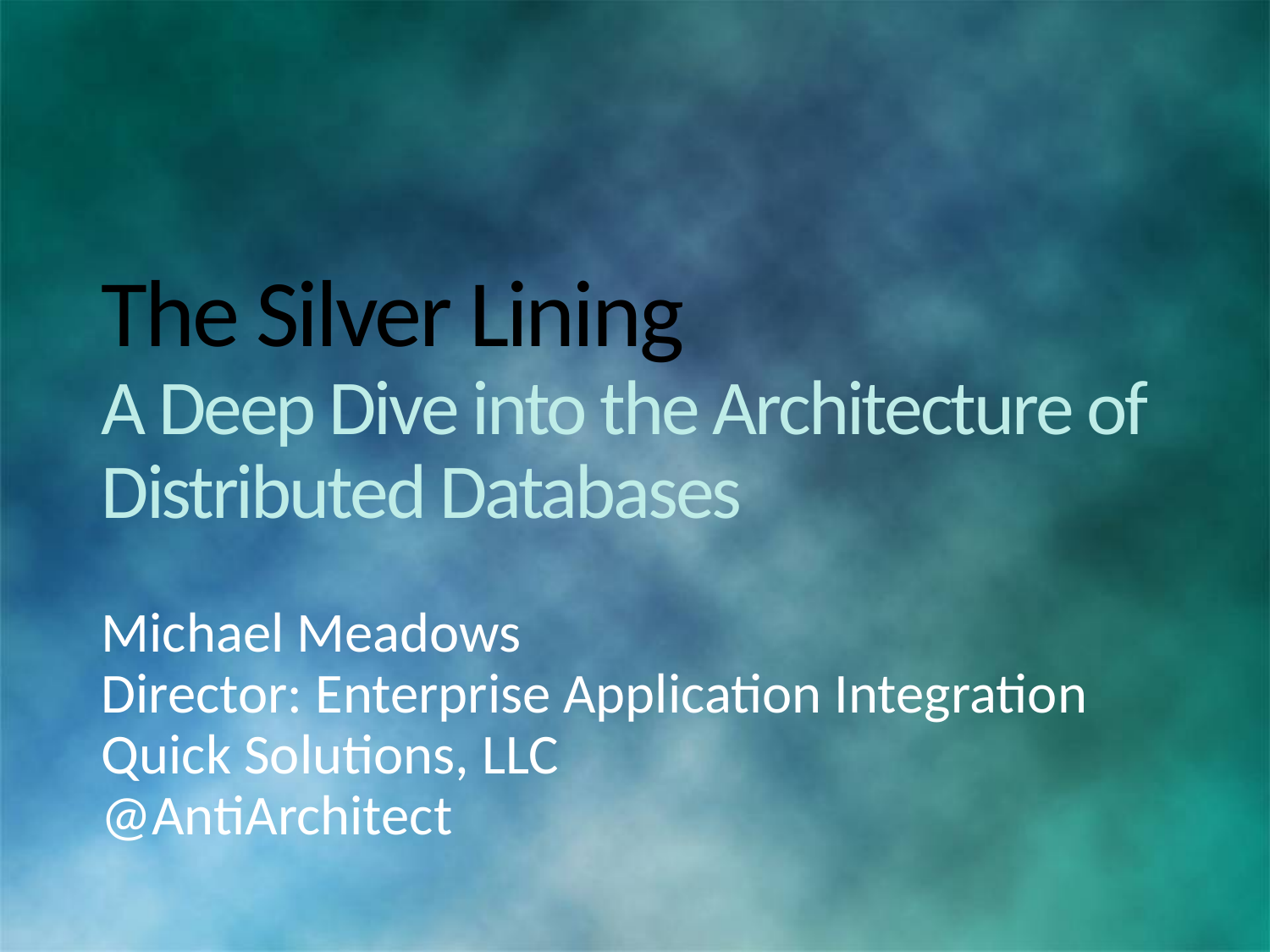

# The Silver Lining A Deep Dive into the Architecture of Distributed Databases
Michael Meadows
Director: Enterprise Application Integration
Quick Solutions, LLC
@AntiArchitect